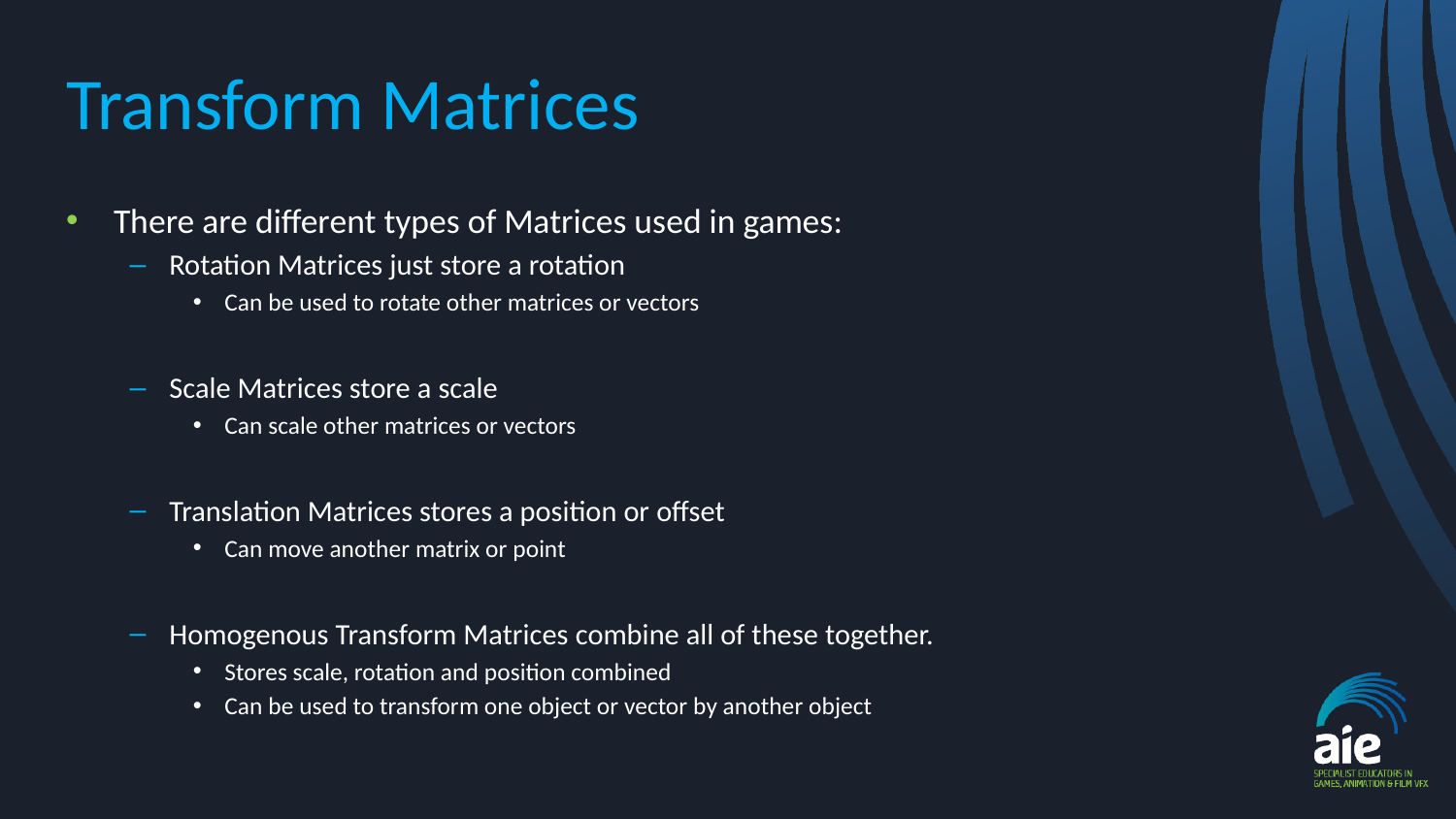

# Transform Matrices
There are different types of Matrices used in games:
Rotation Matrices just store a rotation
Can be used to rotate other matrices or vectors

Scale Matrices store a scale
Can scale other matrices or vectors

Translation Matrices stores a position or offset
Can move another matrix or point

Homogenous Transform Matrices combine all of these together.
Stores scale, rotation and position combined
Can be used to transform one object or vector by another object